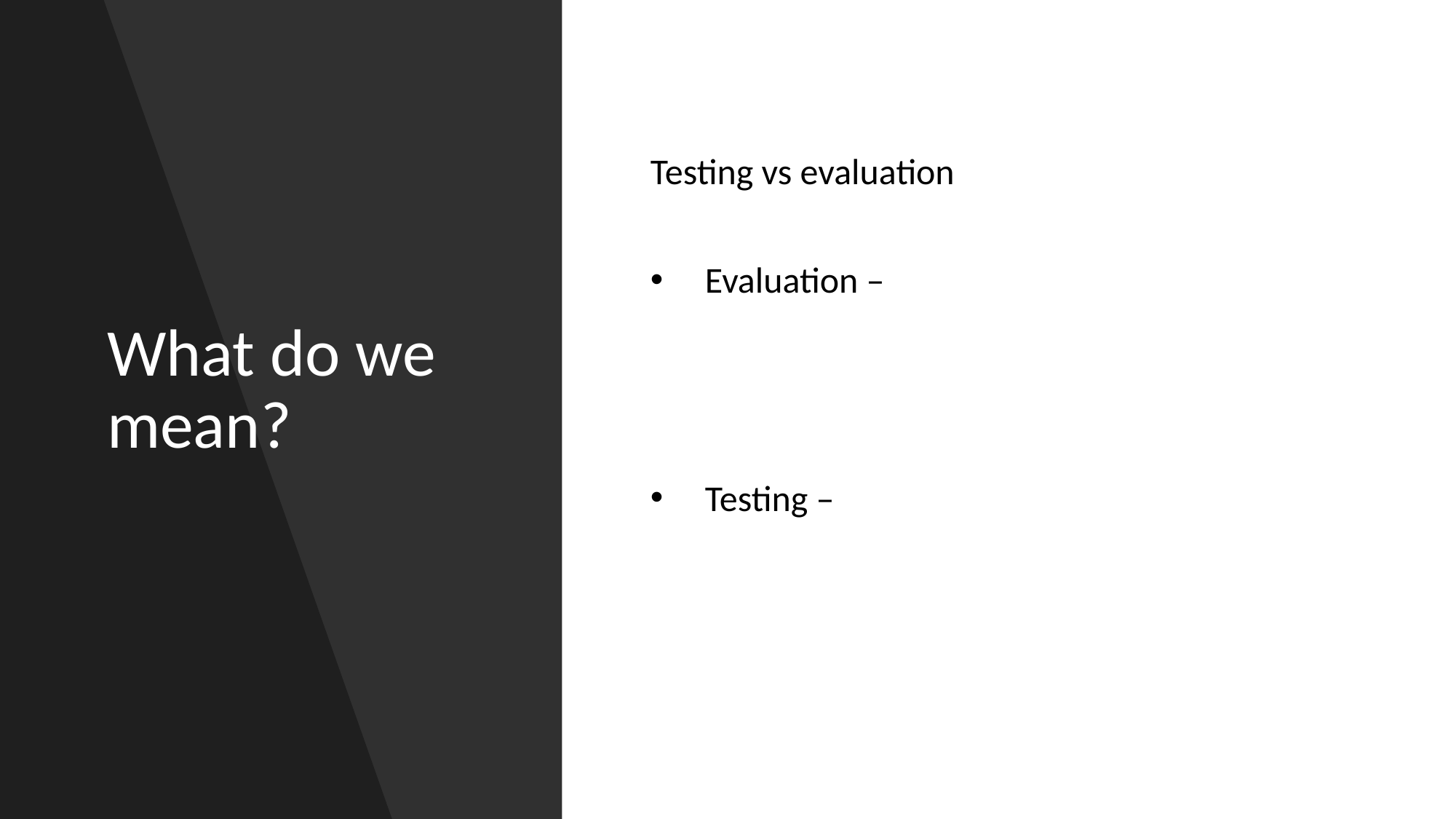

# What do we mean?
Testing vs evaluation

Evaluation –

Testing –